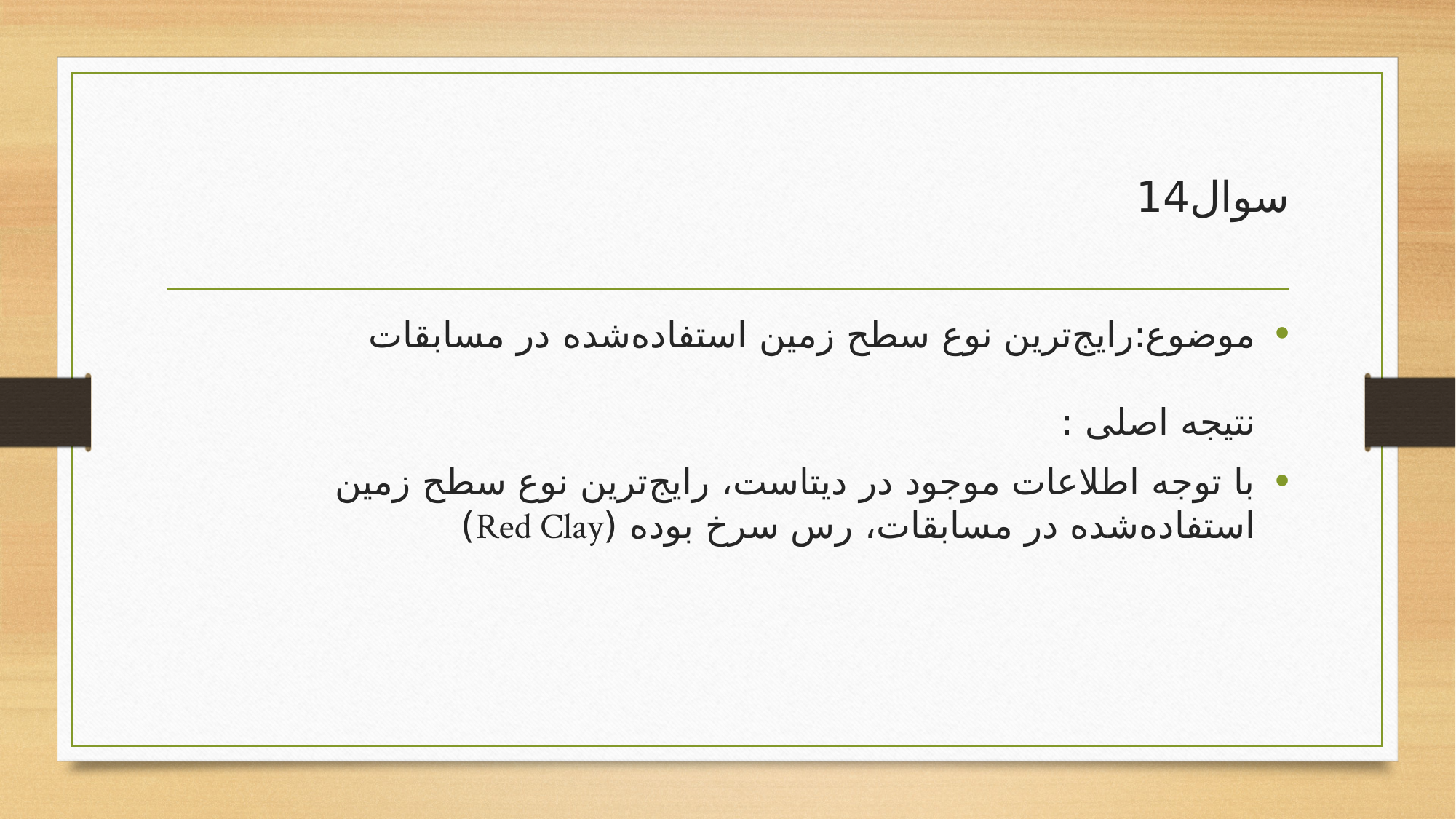

# سوال14
موضوع:رایج‌ترین نوع سطح زمین استفاده‌شده در مسابقات
نتیجه اصلی :
با توجه اطلاعات موجود در دیتاست، رایج‌ترین نوع سطح زمین استفاده‌شده در مسابقات، رس سرخ بوده (Red Clay)